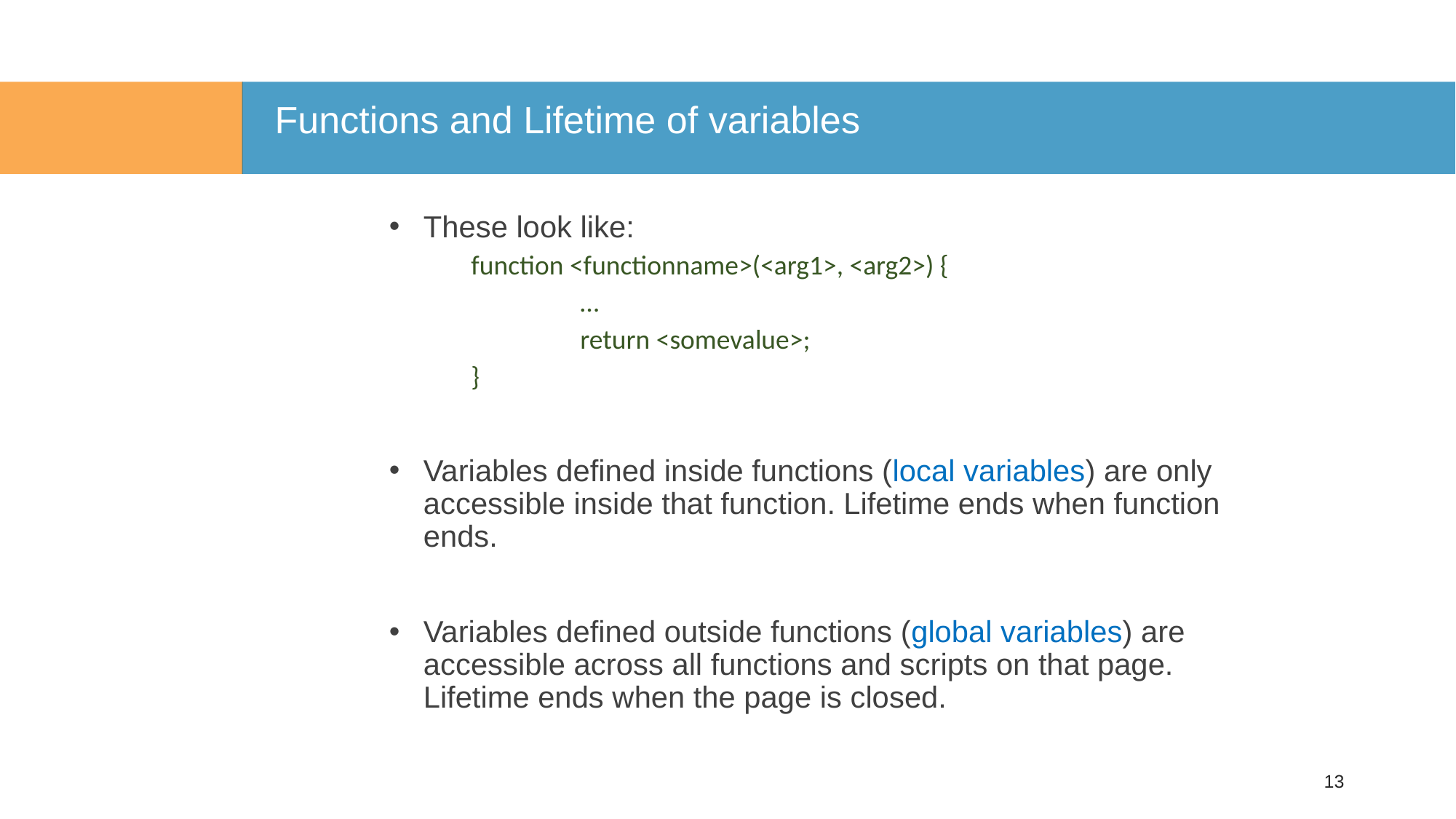

# Functions and Lifetime of variables
These look like:
function <functionname>(<arg1>, <arg2>) {
	…
	return <somevalue>;
}

Variables defined inside functions (local variables) are only accessible inside that function. Lifetime ends when function ends.

Variables defined outside functions (global variables) are accessible across all functions and scripts on that page. Lifetime ends when the page is closed.

13